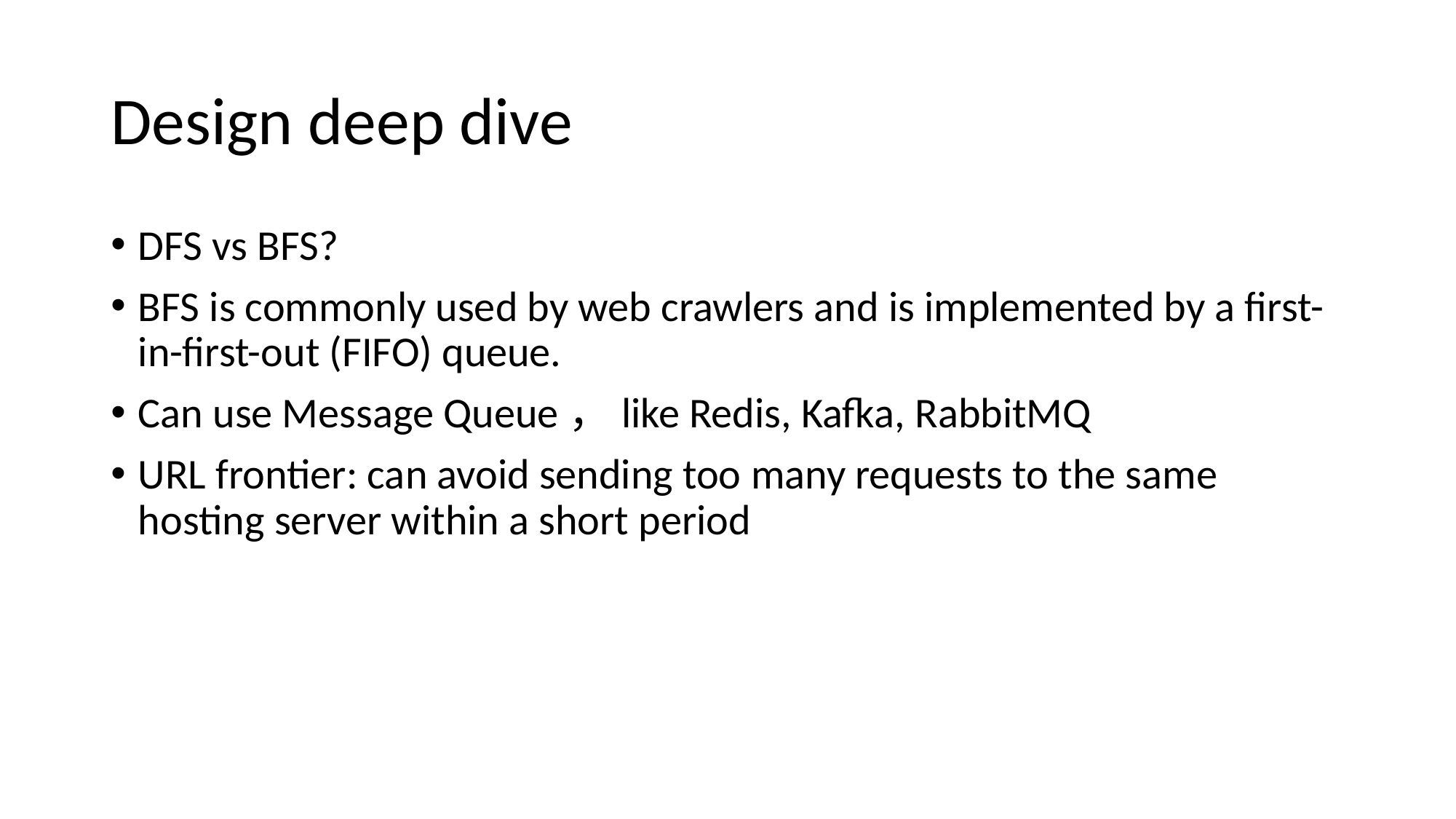

# Design deep dive
DFS vs BFS?
BFS is commonly used by web crawlers and is implemented by a first-in-first-out (FIFO) queue.
Can use Message Queue，like Redis, Kafka, RabbitMQ
URL frontier: can avoid sending too many requests to the same hosting server within a short period